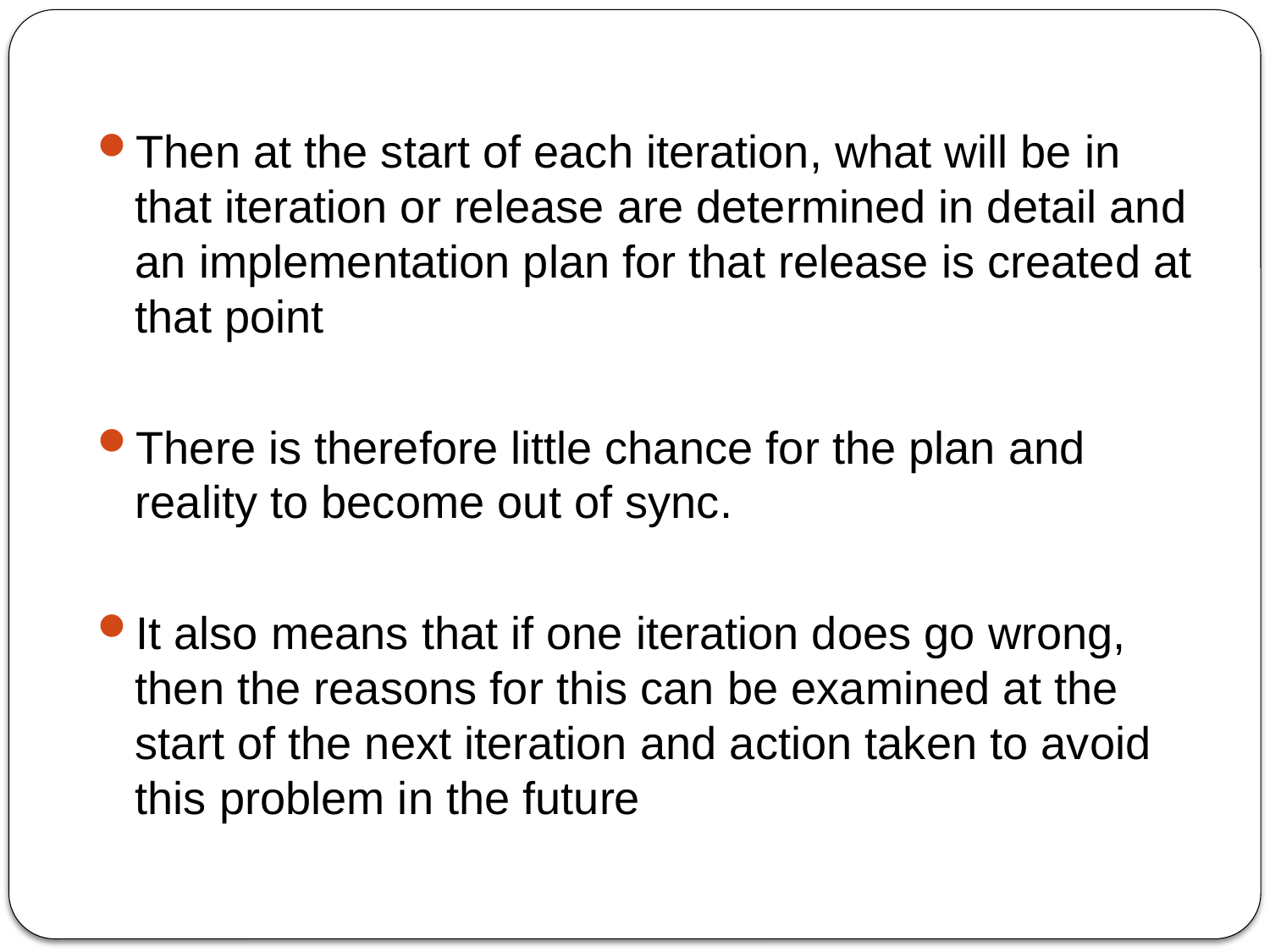

Then at the start of each iteration, what will be in that iteration or release are determined in detail and an implementation plan for that release is created at that point

There is therefore little chance for the plan and reality to become out of sync.

It also means that if one iteration does go wrong, then the reasons for this can be examined at the start of the next iteration and action taken to avoid this problem in the future